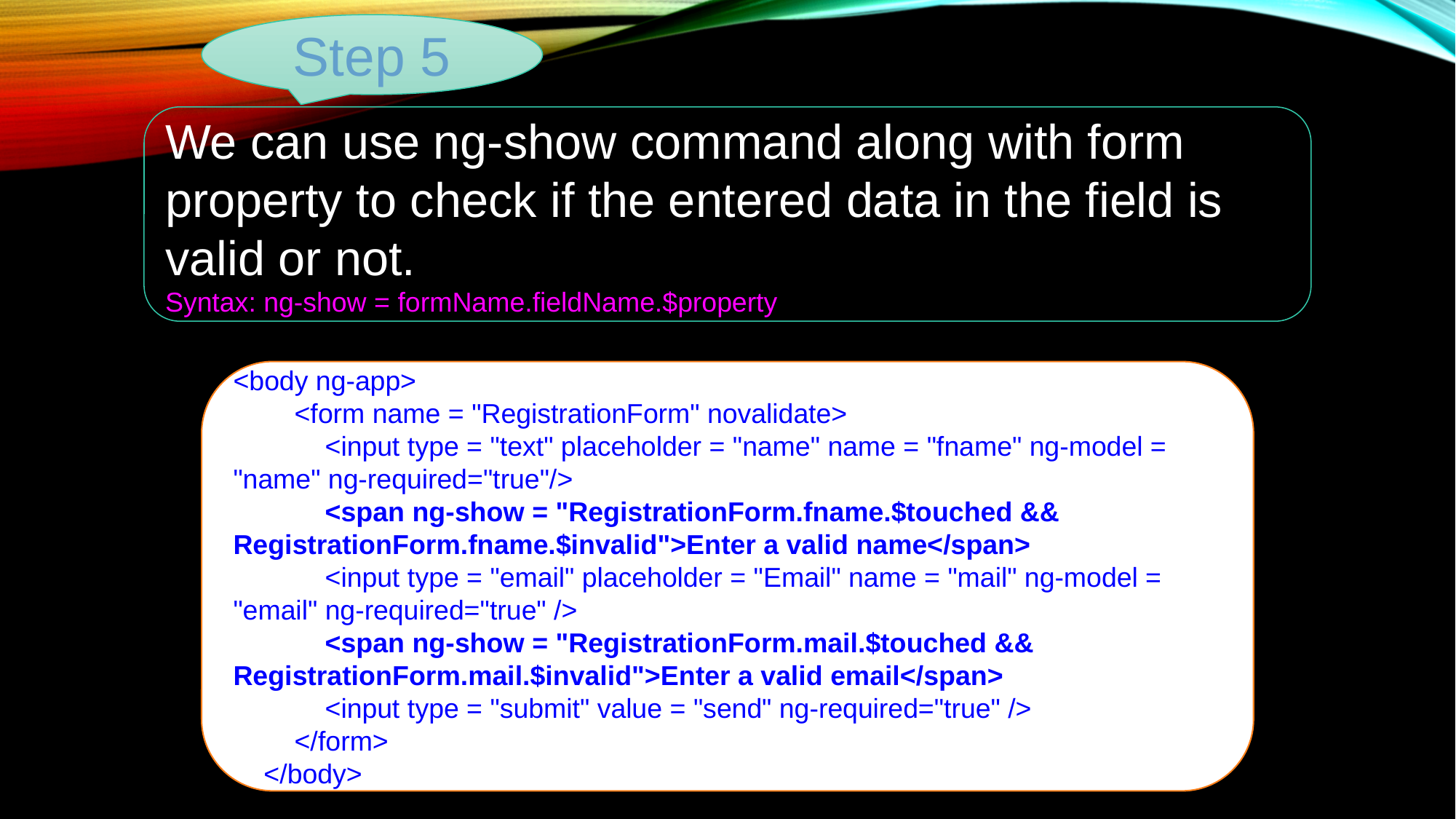

Step 5
We can use ng-show command along with form property to check if the entered data in the field is valid or not.
Syntax: ng-show = formName.fieldName.$property
<body ng-app>
        <form name = "RegistrationForm" novalidate>
            <input type = "text" placeholder = "name" name = "fname" ng-model = "name" ng-required="true"/>
            <span ng-show = "RegistrationForm.fname.$touched && RegistrationForm.fname.$invalid">Enter a valid name</span>
            <input type = "email" placeholder = "Email" name = "mail" ng-model = "email" ng-required="true" />
            <span ng-show = "RegistrationForm.mail.$touched && RegistrationForm.mail.$invalid">Enter a valid email</span>
            <input type = "submit" value = "send" ng-required="true" />
        </form>
    </body>